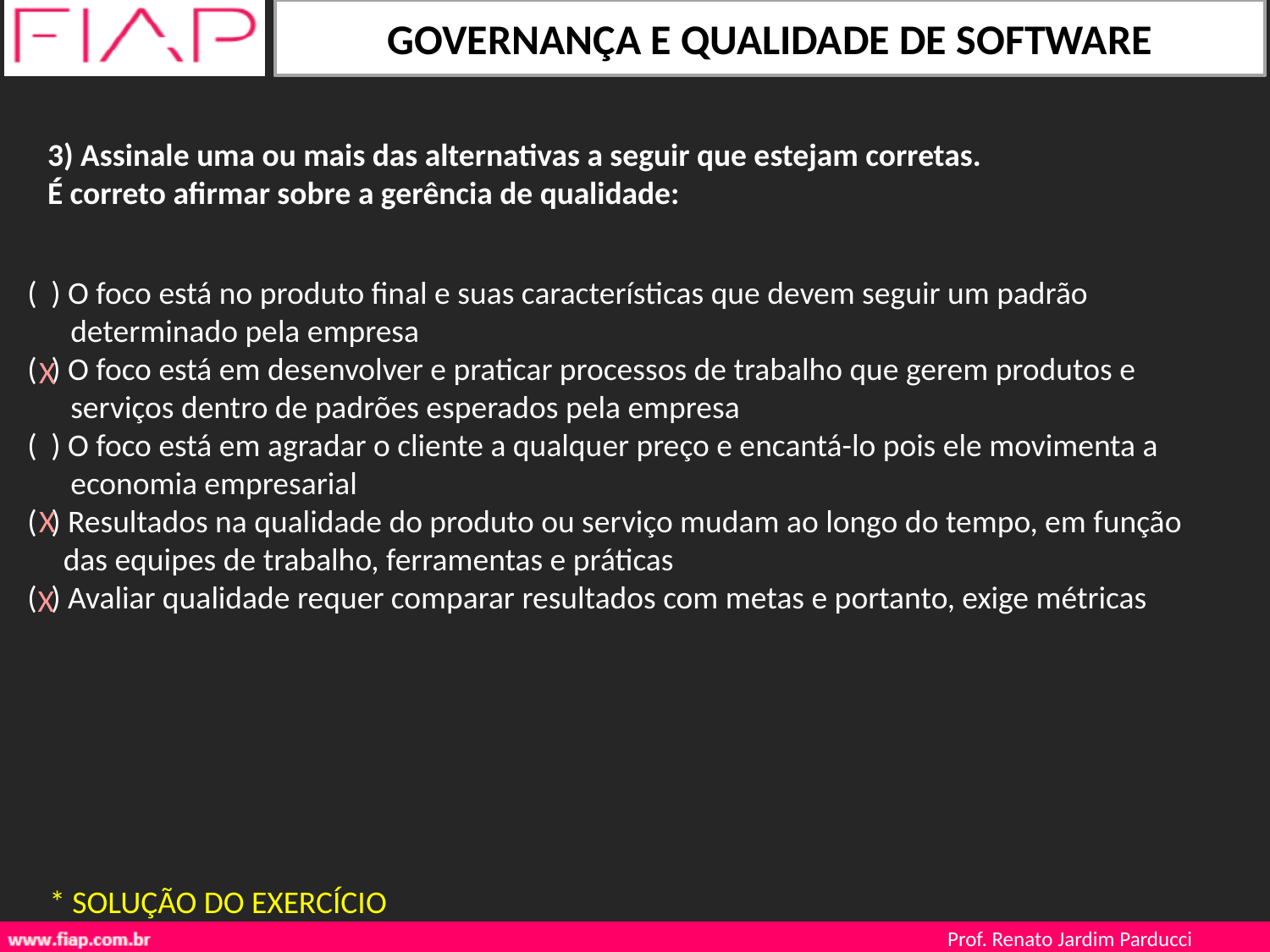

3) Assinale uma ou mais das alternativas a seguir que estejam corretas.
É correto afirmar sobre a gerência de qualidade:
(  ) O foco está no produto final e suas características que devem seguir um padrão
      determinado pela empresa
(  ) O foco está em desenvolver e praticar processos de trabalho que gerem produtos e
      serviços dentro de padrões esperados pela empresa
(  ) O foco está em agradar o cliente a qualquer preço e encantá-lo pois ele movimenta a
      economia empresarial
(  ) Resultados na qualidade do produto ou serviço mudam ao longo do tempo, em função
     das equipes de trabalho, ferramentas e práticas
(  ) Avaliar qualidade requer comparar resultados com metas e portanto, exige métricas
X
X
X
* SOLUÇÃO DO EXERCÍCIO